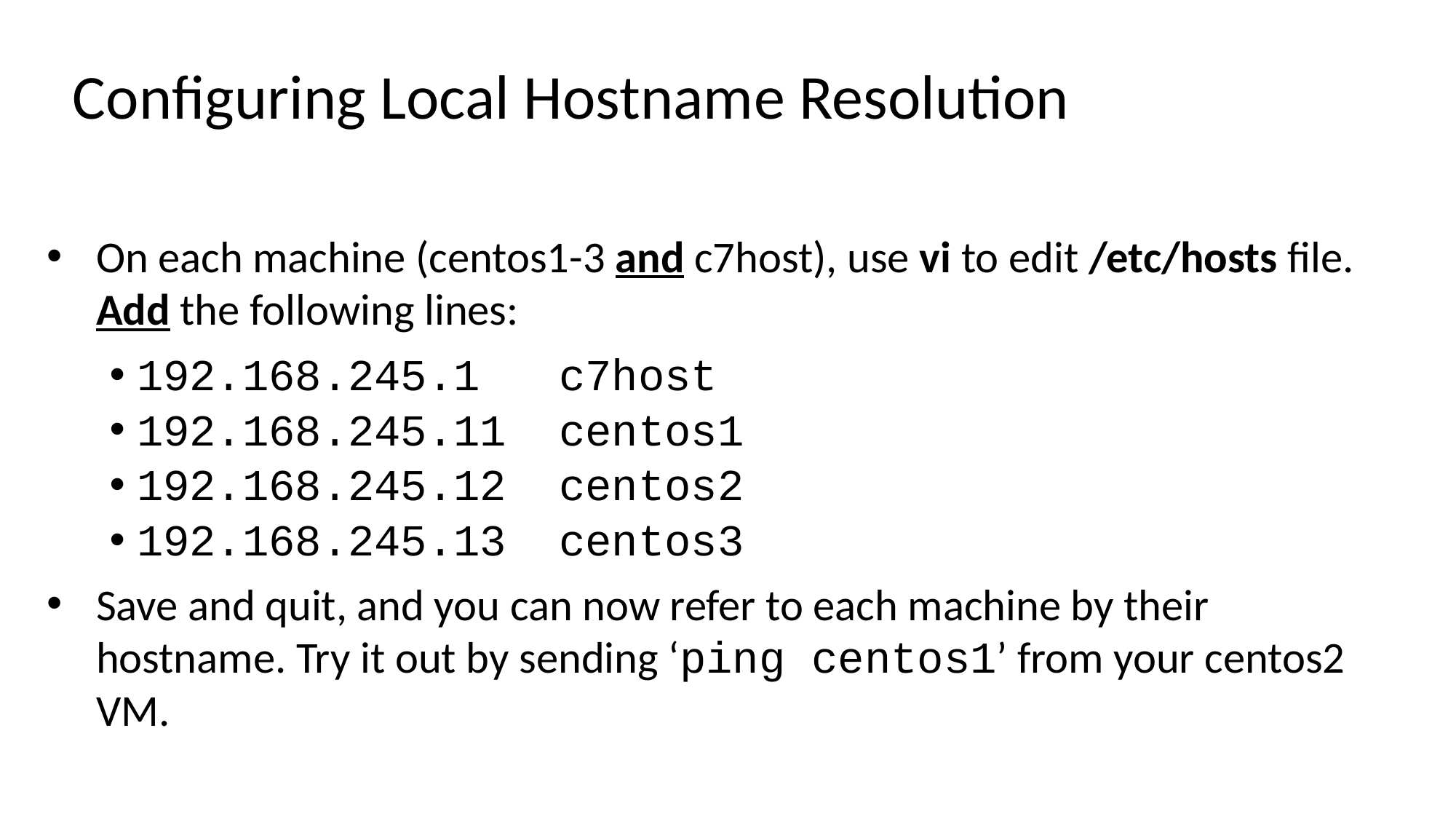

# Configuring Local Hostname Resolution
On each machine (centos1-3 and c7host), use vi to edit /etc/hosts file. Add the following lines:
192.168.245.1   c7host
192.168.245.11  centos1
192.168.245.12  centos2
192.168.245.13  centos3
Save and quit, and you can now refer to each machine by their hostname. Try it out by sending ‘ping centos1’ from your centos2 VM.